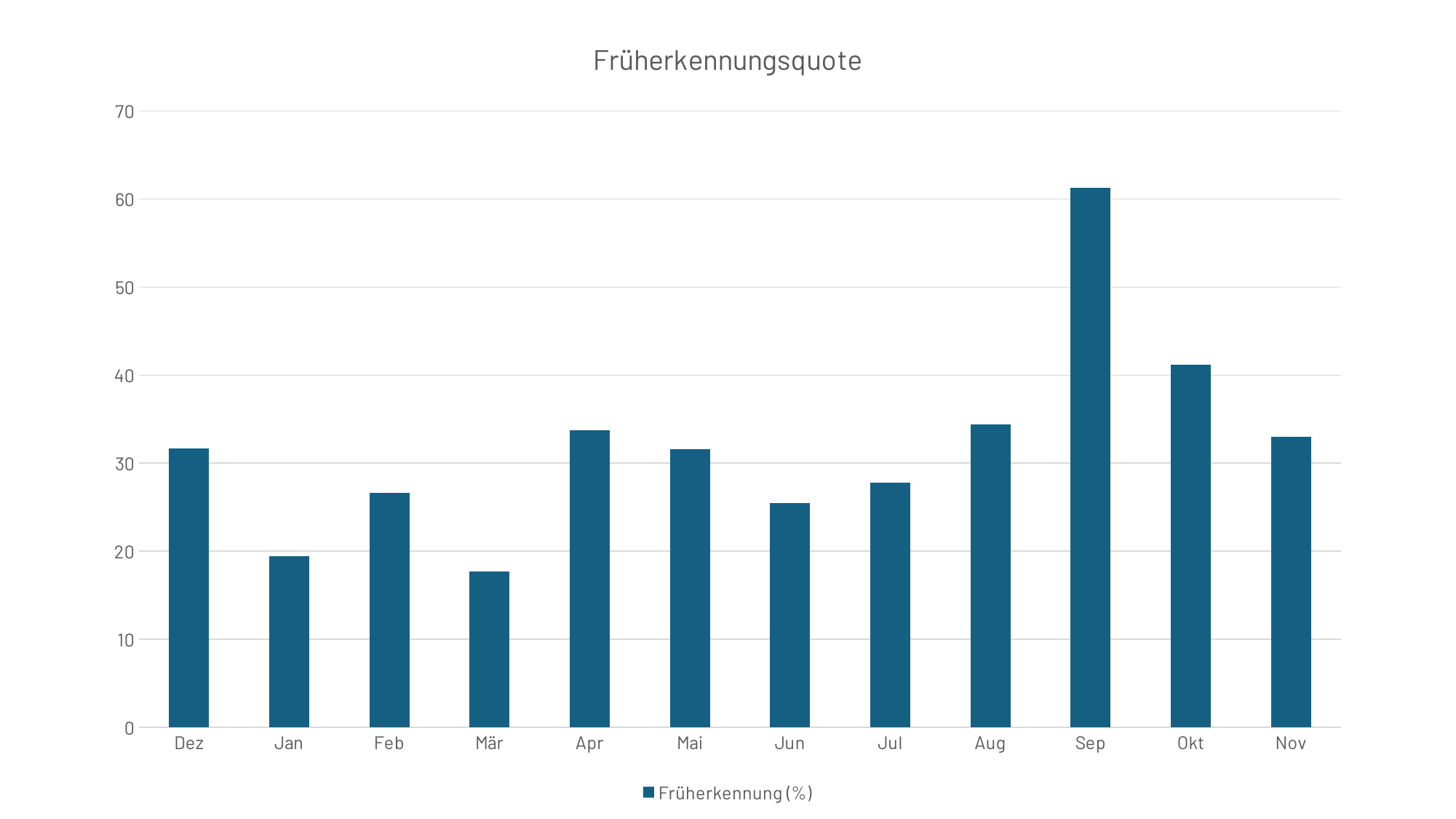

### Chart: Früherkennungsquote

| Category | Früherkennung (%) |
|---|---|
| Dez | 31.7 |
| Jan | 19.4 |
| Feb | 26.6 |
| Mär | 17.7 |
| Apr | 33.7 |
| Mai | 31.6 |
| Jun | 25.5 |
| Jul | 27.8 |
| Aug | 34.4 |
| Sep | 61.3 |
| Okt | 41.2 |
| Nov | 33.0 |